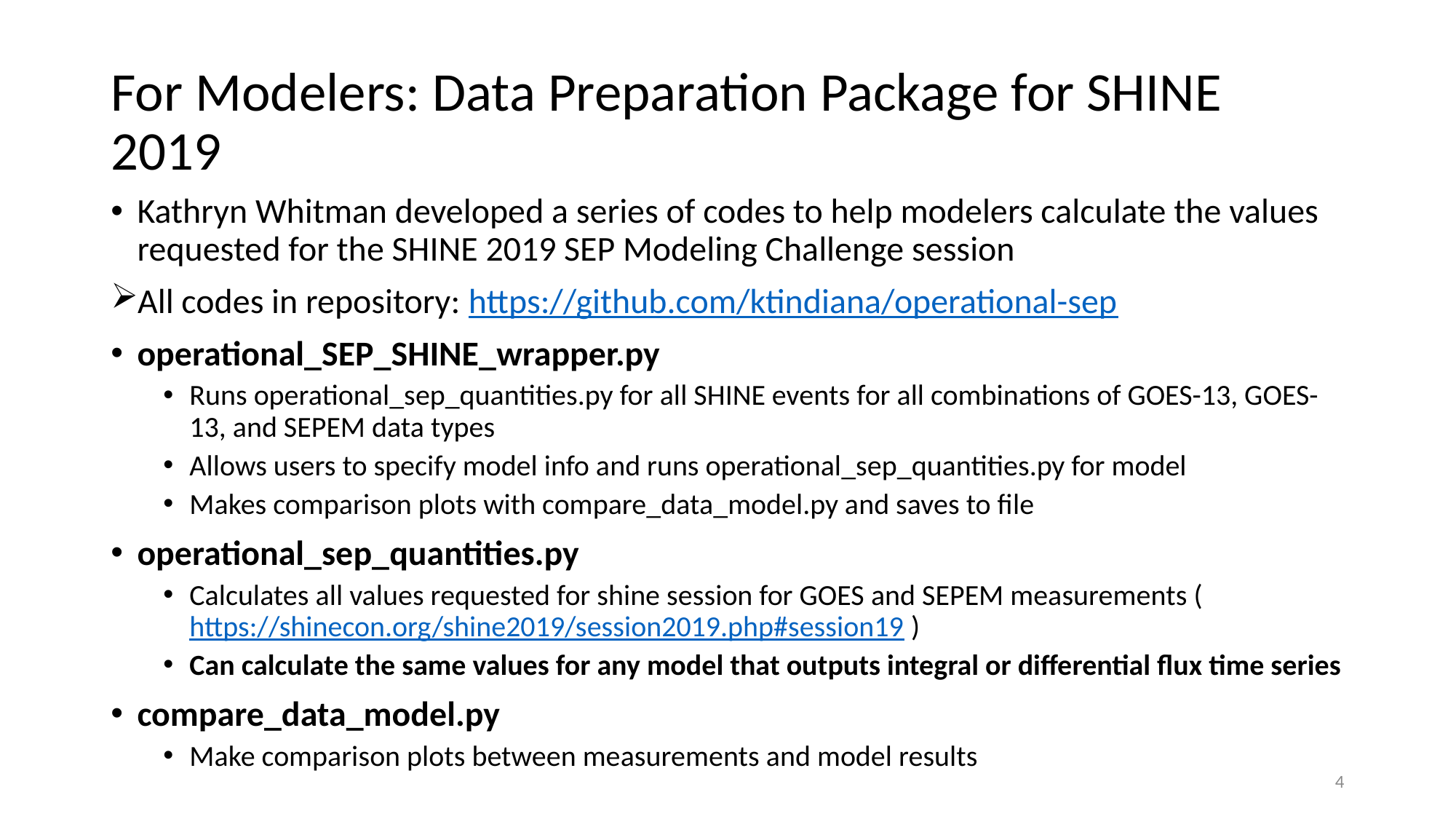

# For Modelers: Data Preparation Package for SHINE 2019
Kathryn Whitman developed a series of codes to help modelers calculate the values requested for the SHINE 2019 SEP Modeling Challenge session
All codes in repository: https://github.com/ktindiana/operational-sep
operational_SEP_SHINE_wrapper.py
Runs operational_sep_quantities.py for all SHINE events for all combinations of GOES-13, GOES-13, and SEPEM data types
Allows users to specify model info and runs operational_sep_quantities.py for model
Makes comparison plots with compare_data_model.py and saves to file
operational_sep_quantities.py
Calculates all values requested for shine session for GOES and SEPEM measurements (https://shinecon.org/shine2019/session2019.php#session19 )
Can calculate the same values for any model that outputs integral or differential flux time series
compare_data_model.py
Make comparison plots between measurements and model results
4